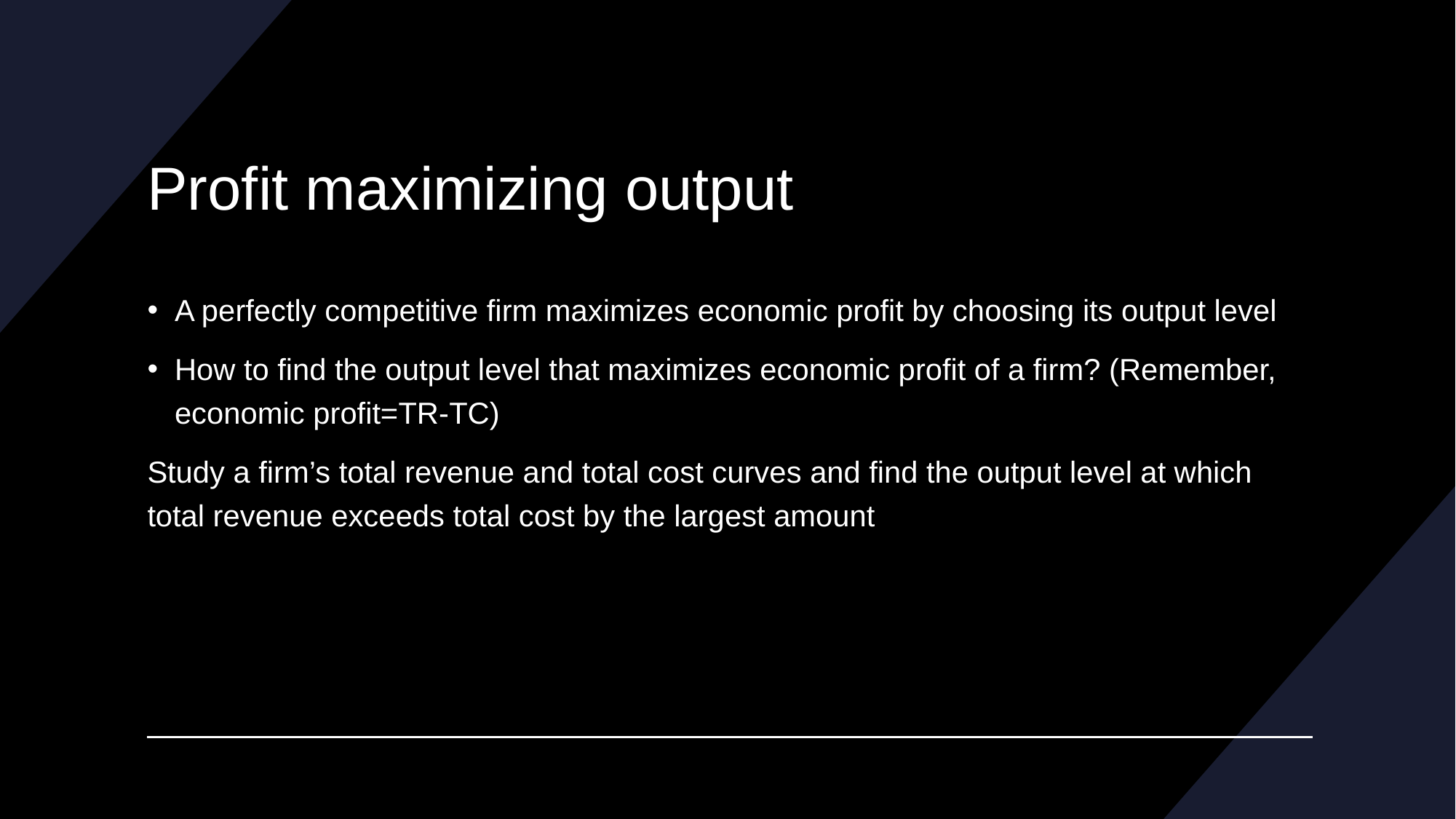

# Profit maximizing output
A perfectly competitive firm maximizes economic profit by choosing its output level
How to find the output level that maximizes economic profit of a firm? (Remember, economic profit=TR-TC)
Study a firm’s total revenue and total cost curves and find the output level at which total revenue exceeds total cost by the largest amount